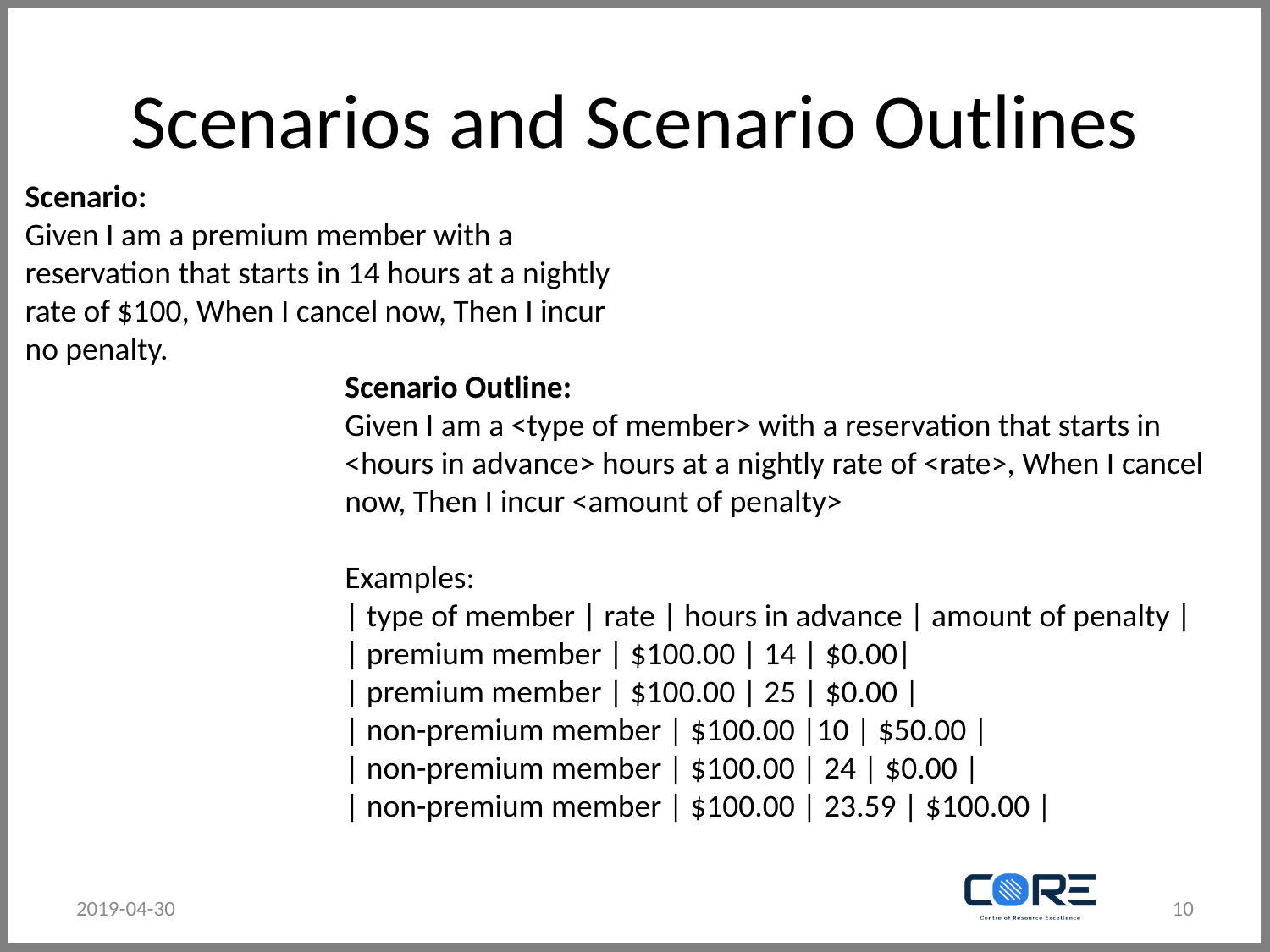

# Scenarios and Scenario Outlines
Scenario:
Given I am a premium member with a reservation that starts in 14 hours at a nightly rate of $100, When I cancel now, Then I incur no penalty.
Scenario Outline:
Given I am a <type of member> with a reservation that starts in <hours in advance> hours at a nightly rate of <rate>, When I cancel now, Then I incur <amount of penalty>

Examples:
| type of member | rate | hours in advance | amount of penalty |
| premium member | $100.00 | 14 | $0.00|
| premium member | $100.00 | 25 | $0.00 |
| non-premium member | $100.00 |10 | $50.00 |
| non-premium member | $100.00 | 24 | $0.00 |
| non-premium member | $100.00 | 23.59 | $100.00 |
2019-04-30
10